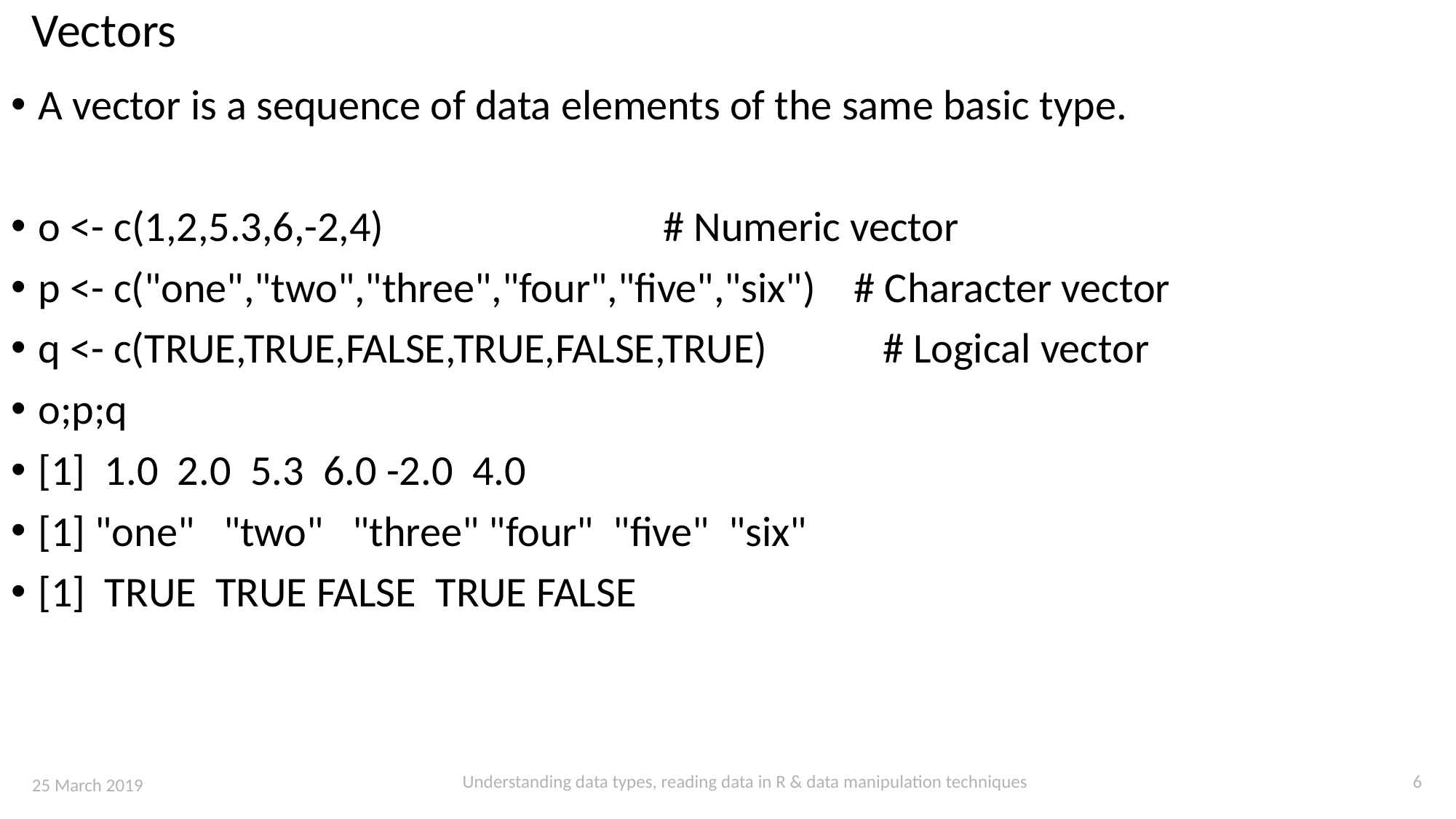

# Vectors
A vector is a sequence of data elements of the same basic type.

o <- c(1,2,5.3,6,-2,4)                             # Numeric vector
p <- c("one","two","three","four","five","six")    # Character vector
q <- c(TRUE,TRUE,FALSE,TRUE,FALSE,TRUE)            # Logical vector
o;p;q
[1]  1.0  2.0  5.3  6.0 -2.0  4.0
[1] "one"   "two"   "three" "four"  "five"  "six"
[1]  TRUE  TRUE FALSE  TRUE FALSE
6
Understanding data types, reading data in R & data manipulation techniques
25 March 2019